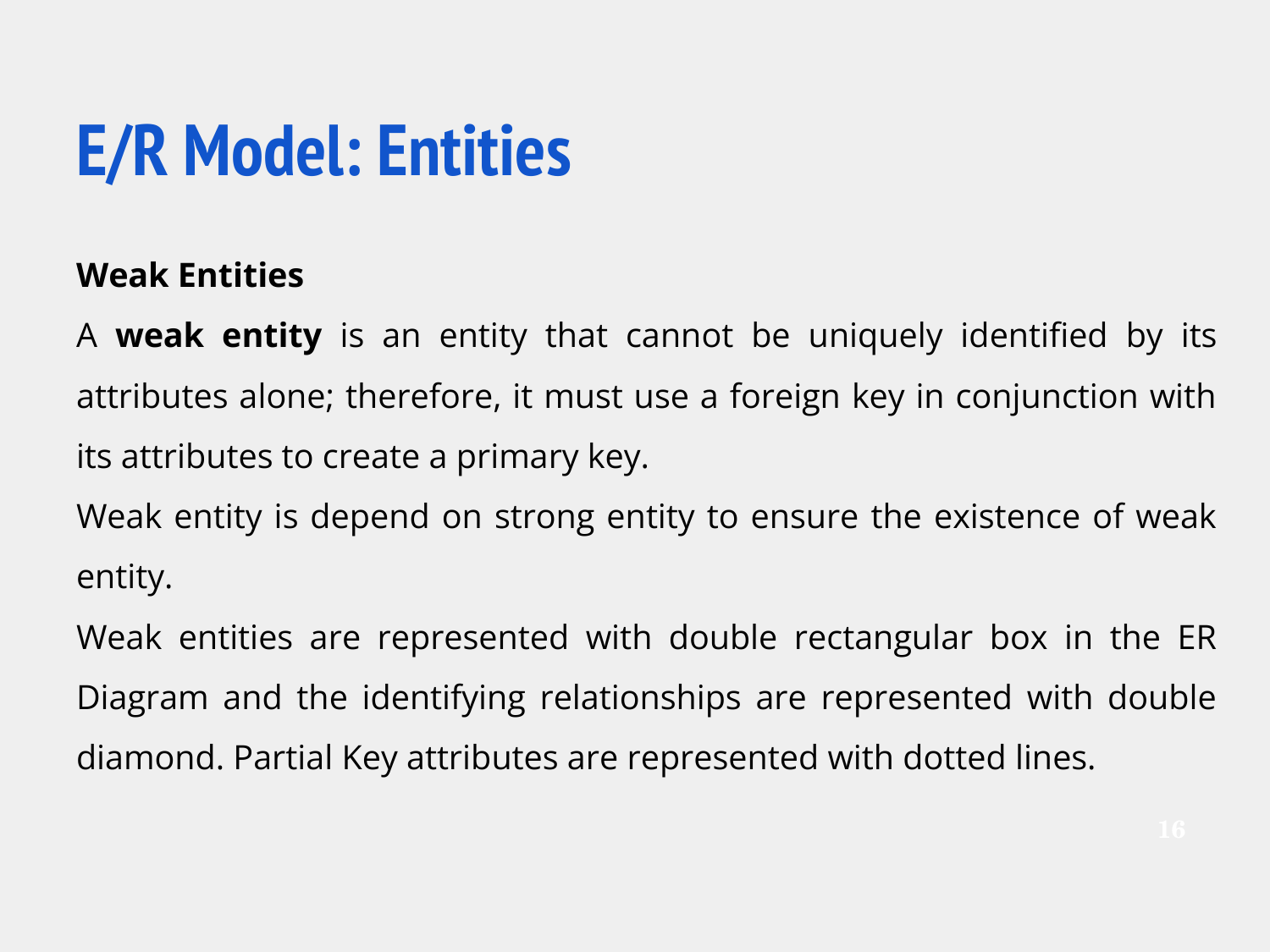

# E/R Model: Entities

Weak Entities
A weak entity is an entity that cannot be uniquely identified by its attributes alone; therefore, it must use a foreign key in conjunction with its attributes to create a primary key.
Weak entity is depend on strong entity to ensure the existence of weak entity.
Weak entities are represented with double rectangular box in the ER Diagram and the identifying relationships are represented with double diamond. Partial Key attributes are represented with dotted lines.
16